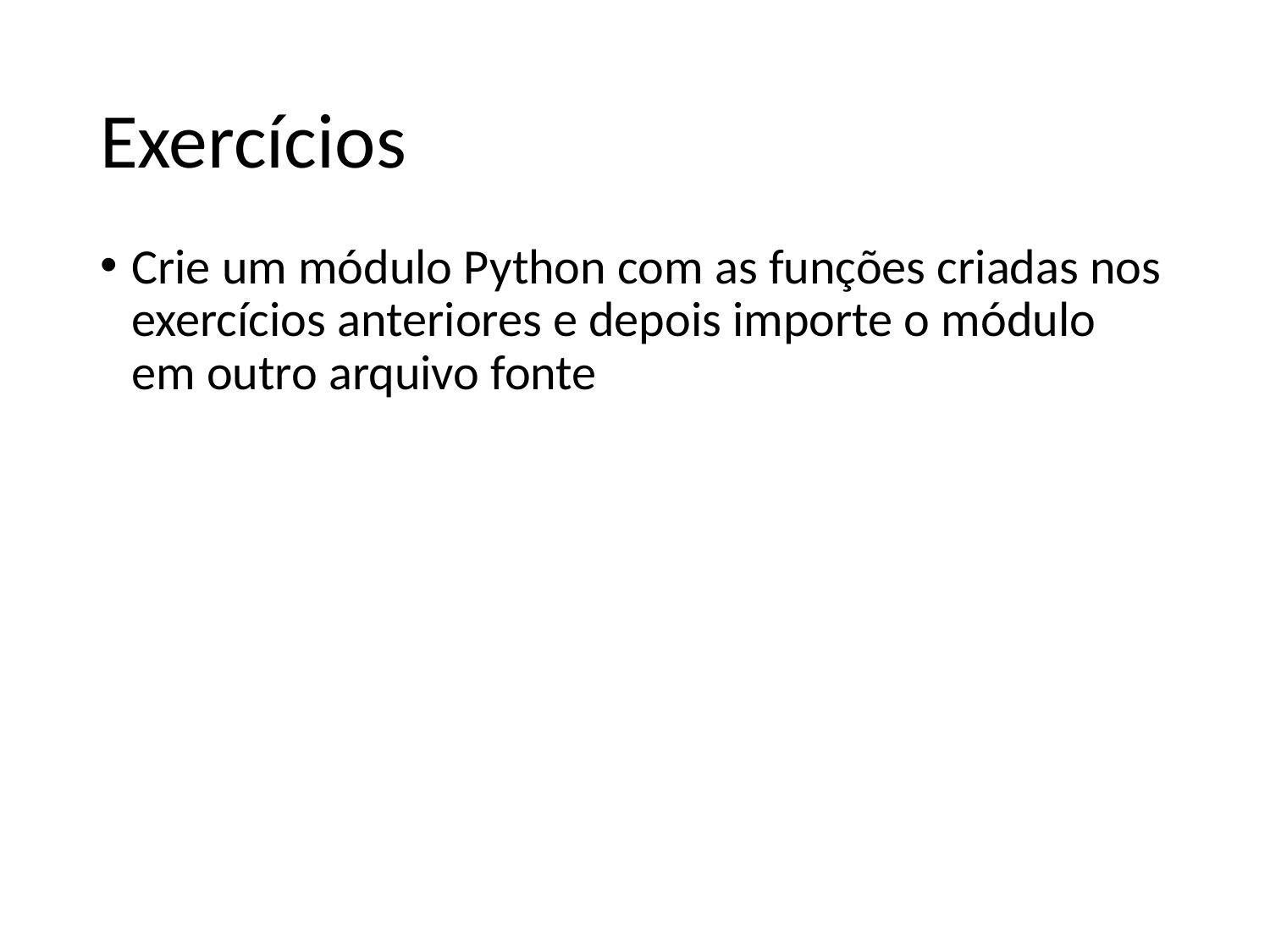

# Exercícios
Crie um módulo Python com as funções criadas nos exercícios anteriores e depois importe o módulo em outro arquivo fonte